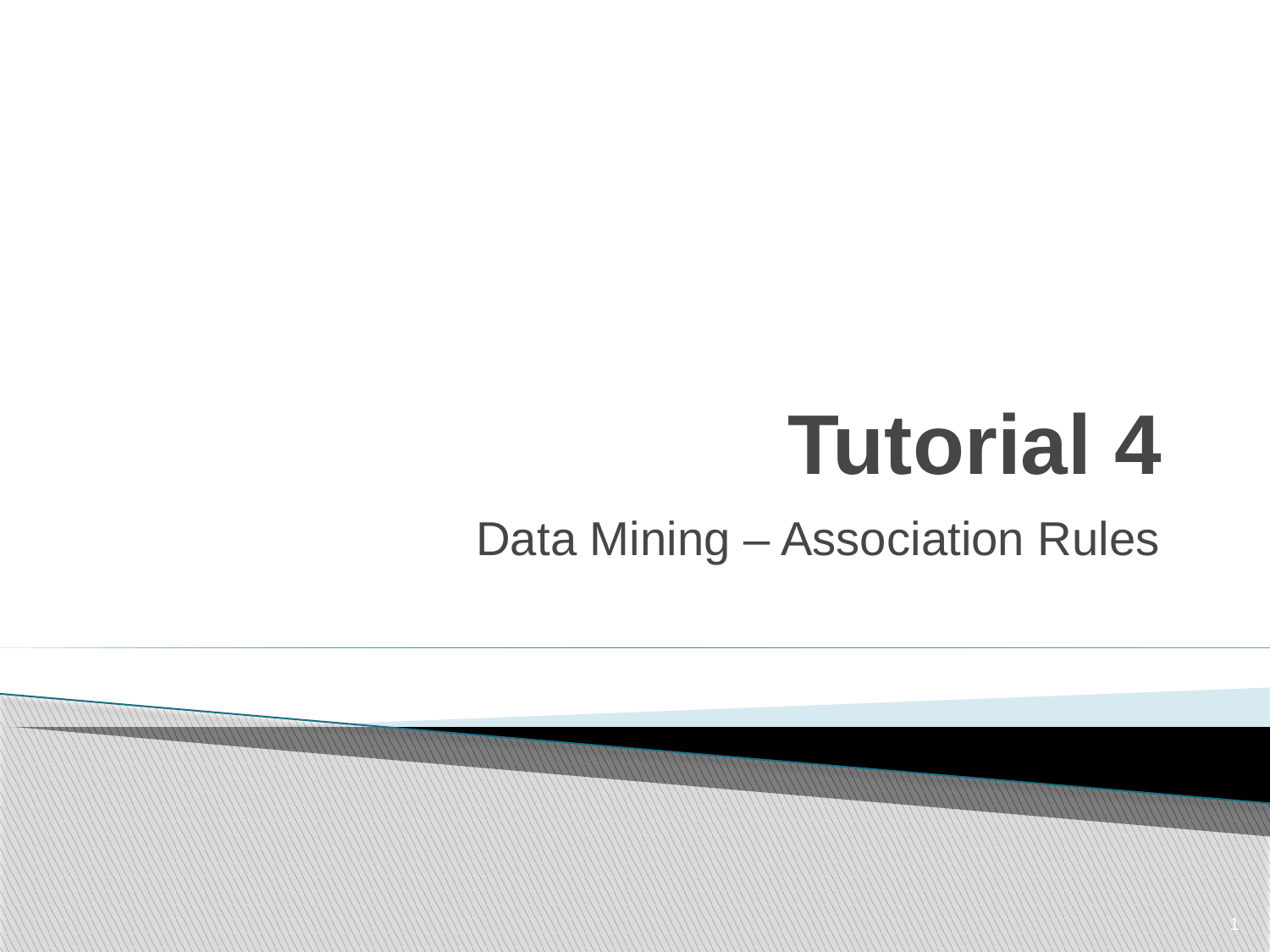

# Tutorial 4
Data Mining – Association Rules
1